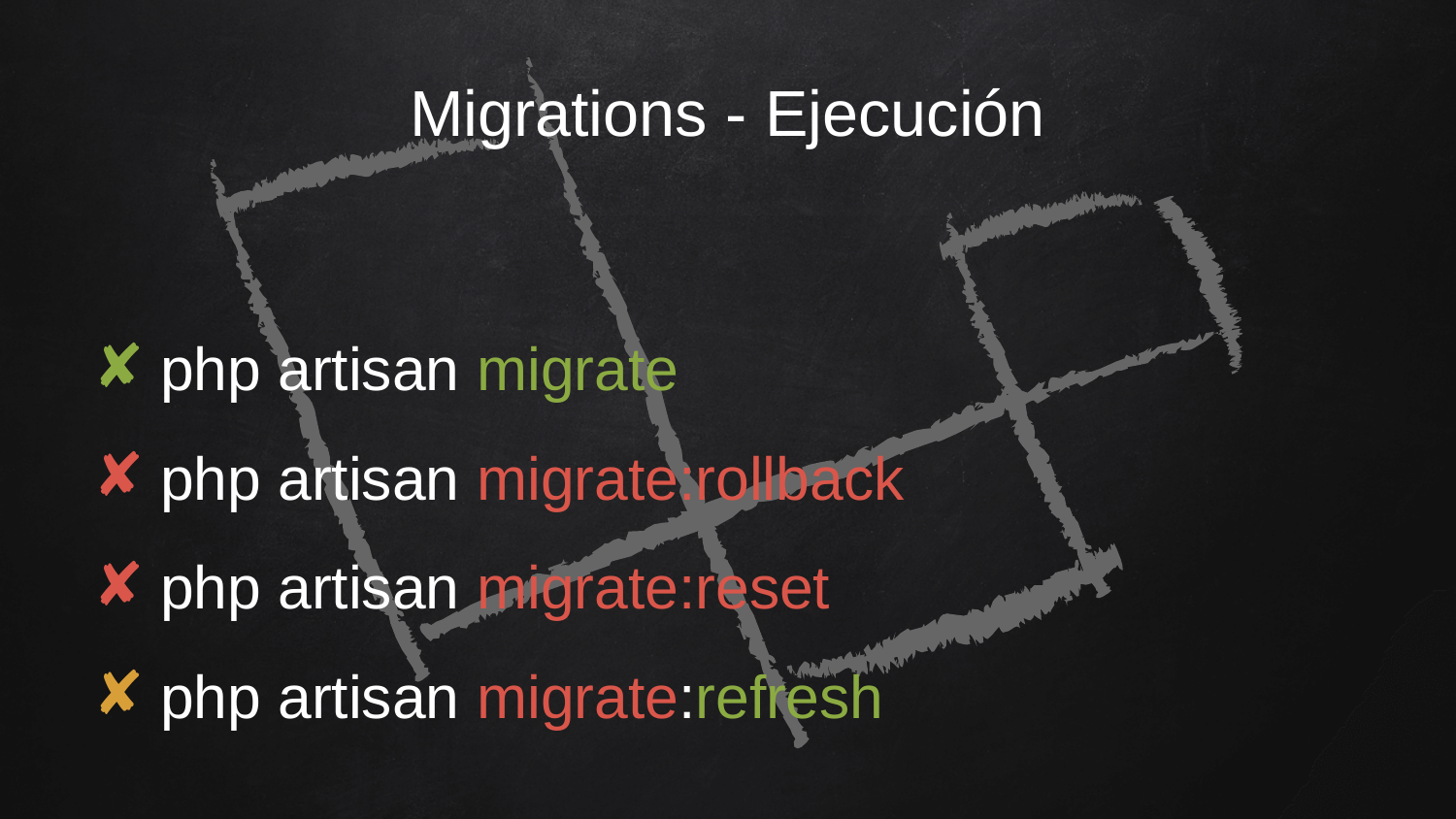

# Migrations - Ejecución
php artisan migrate
php artisan migrate:rollback
php artisan migrate:reset
php artisan migrate:refresh